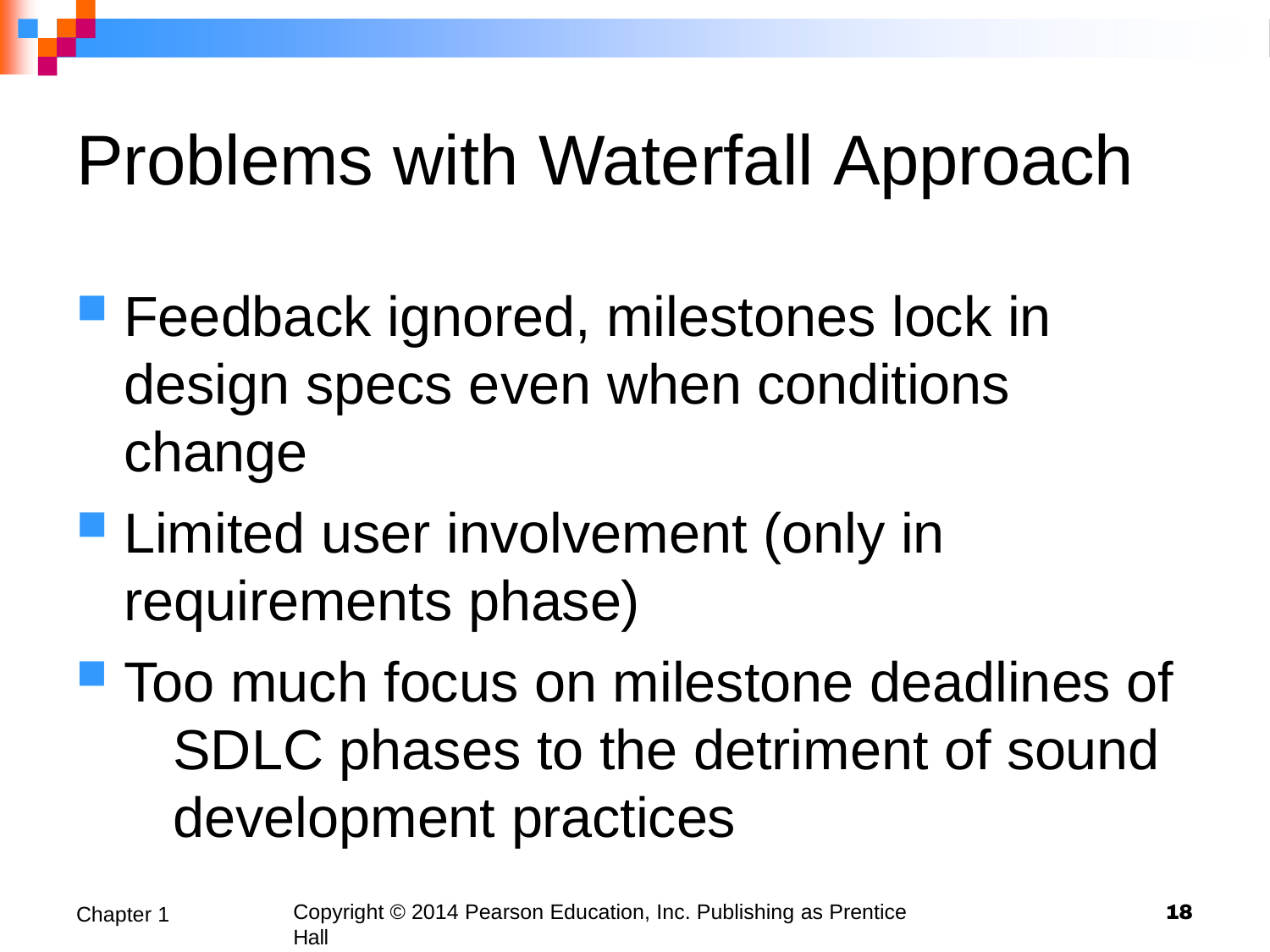

# Problems with Waterfall Approach
Feedback ignored, milestones lock in design specs even when conditions change
Limited user involvement (only in requirements phase)
Too much focus on milestone deadlines of 	SDLC phases to the detriment of sound 	development practices
18
Copyright © 2014 Pearson Education, Inc. Publishing as Prentice Hall
Chapter 1